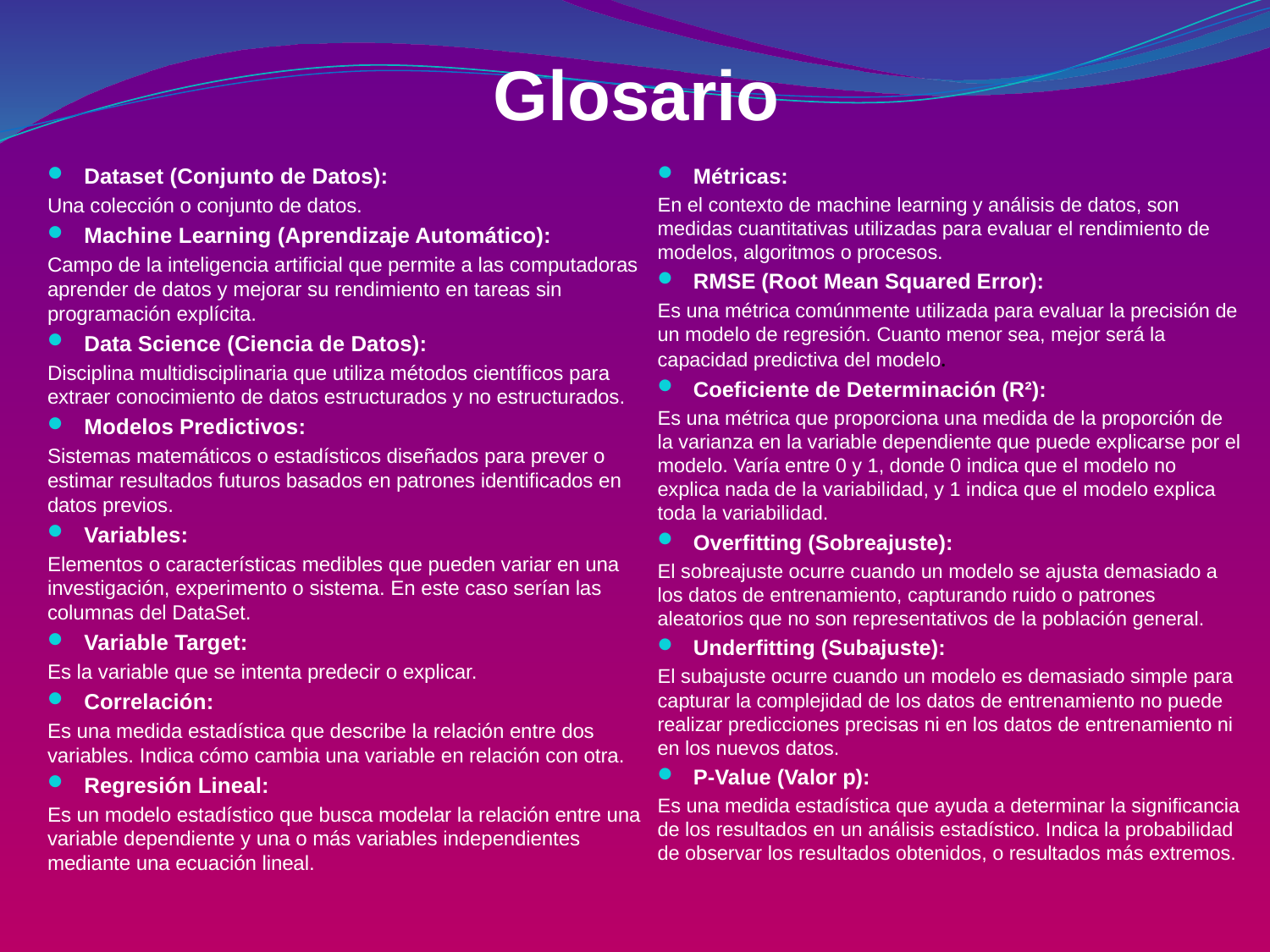

# Glosario
Dataset (Conjunto de Datos):
Una colección o conjunto de datos.
Machine Learning (Aprendizaje Automático):
Campo de la inteligencia artificial que permite a las computadoras aprender de datos y mejorar su rendimiento en tareas sin programación explícita.
Data Science (Ciencia de Datos):
Disciplina multidisciplinaria que utiliza métodos científicos para extraer conocimiento de datos estructurados y no estructurados.
Modelos Predictivos:
Sistemas matemáticos o estadísticos diseñados para prever o estimar resultados futuros basados en patrones identificados en datos previos.
Variables:
Elementos o características medibles que pueden variar en una investigación, experimento o sistema. En este caso serían las columnas del DataSet.
Variable Target:
Es la variable que se intenta predecir o explicar.
Correlación:
Es una medida estadística que describe la relación entre dos variables. Indica cómo cambia una variable en relación con otra.
Regresión Lineal:
Es un modelo estadístico que busca modelar la relación entre una variable dependiente y una o más variables independientes mediante una ecuación lineal.

Métricas:
En el contexto de machine learning y análisis de datos, son medidas cuantitativas utilizadas para evaluar el rendimiento de modelos, algoritmos o procesos.
RMSE (Root Mean Squared Error):
Es una métrica comúnmente utilizada para evaluar la precisión de un modelo de regresión. Cuanto menor sea, mejor será la capacidad predictiva del modelo.
Coeficiente de Determinación (R²):
Es una métrica que proporciona una medida de la proporción de la varianza en la variable dependiente que puede explicarse por el modelo. Varía entre 0 y 1, donde 0 indica que el modelo no explica nada de la variabilidad, y 1 indica que el modelo explica toda la variabilidad.
Overfitting (Sobreajuste):
El sobreajuste ocurre cuando un modelo se ajusta demasiado a los datos de entrenamiento, capturando ruido o patrones aleatorios que no son representativos de la población general.
Underfitting (Subajuste):
El subajuste ocurre cuando un modelo es demasiado simple para capturar la complejidad de los datos de entrenamiento no puede realizar predicciones precisas ni en los datos de entrenamiento ni en los nuevos datos.
P-Value (Valor p):
Es una medida estadística que ayuda a determinar la significancia de los resultados en un análisis estadístico. Indica la probabilidad de observar los resultados obtenidos, o resultados más extremos.